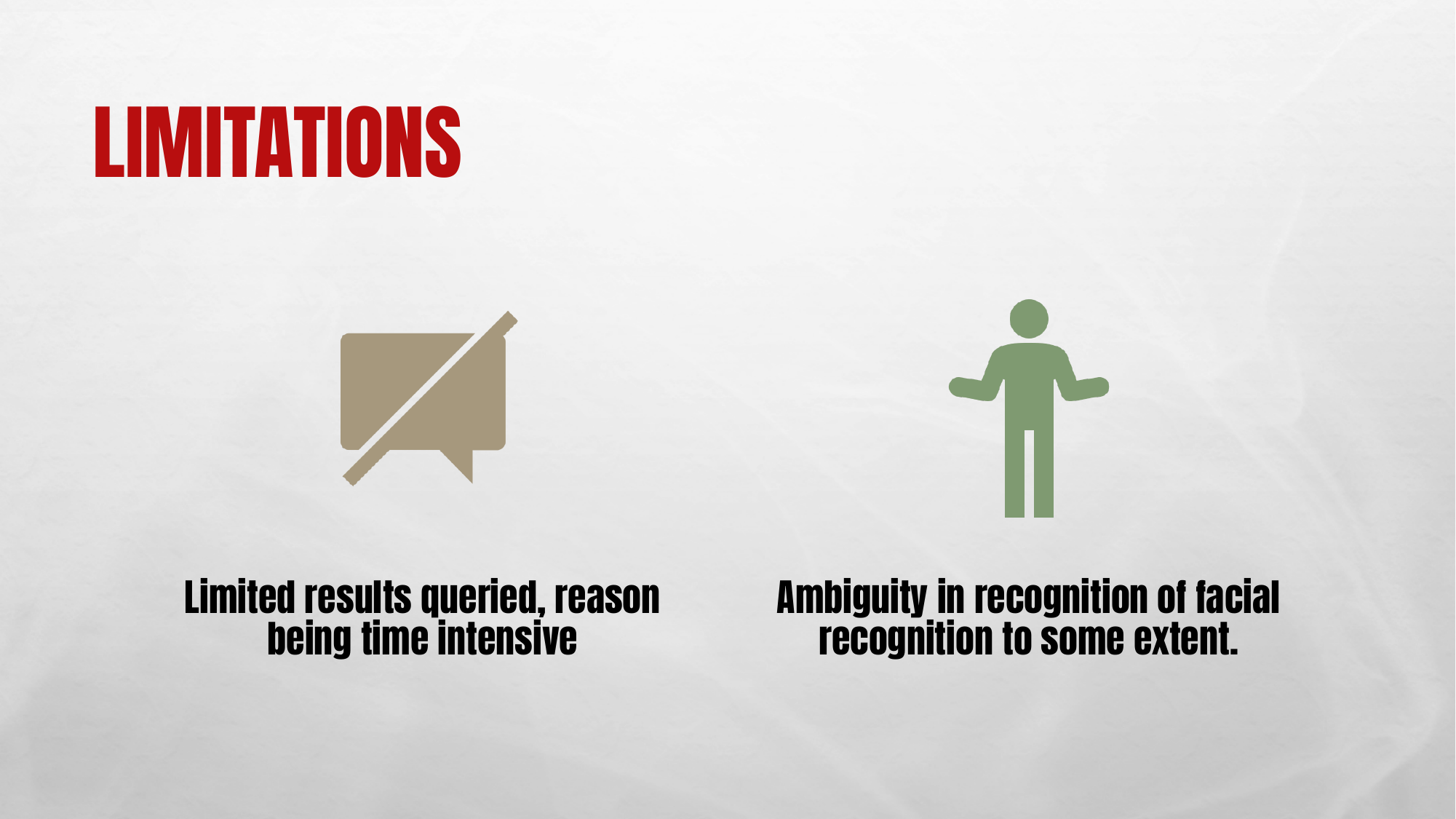

# limitations
Limited results queried, reason being time intensive
Ambiguity in recognition of facial recognition to some extent.